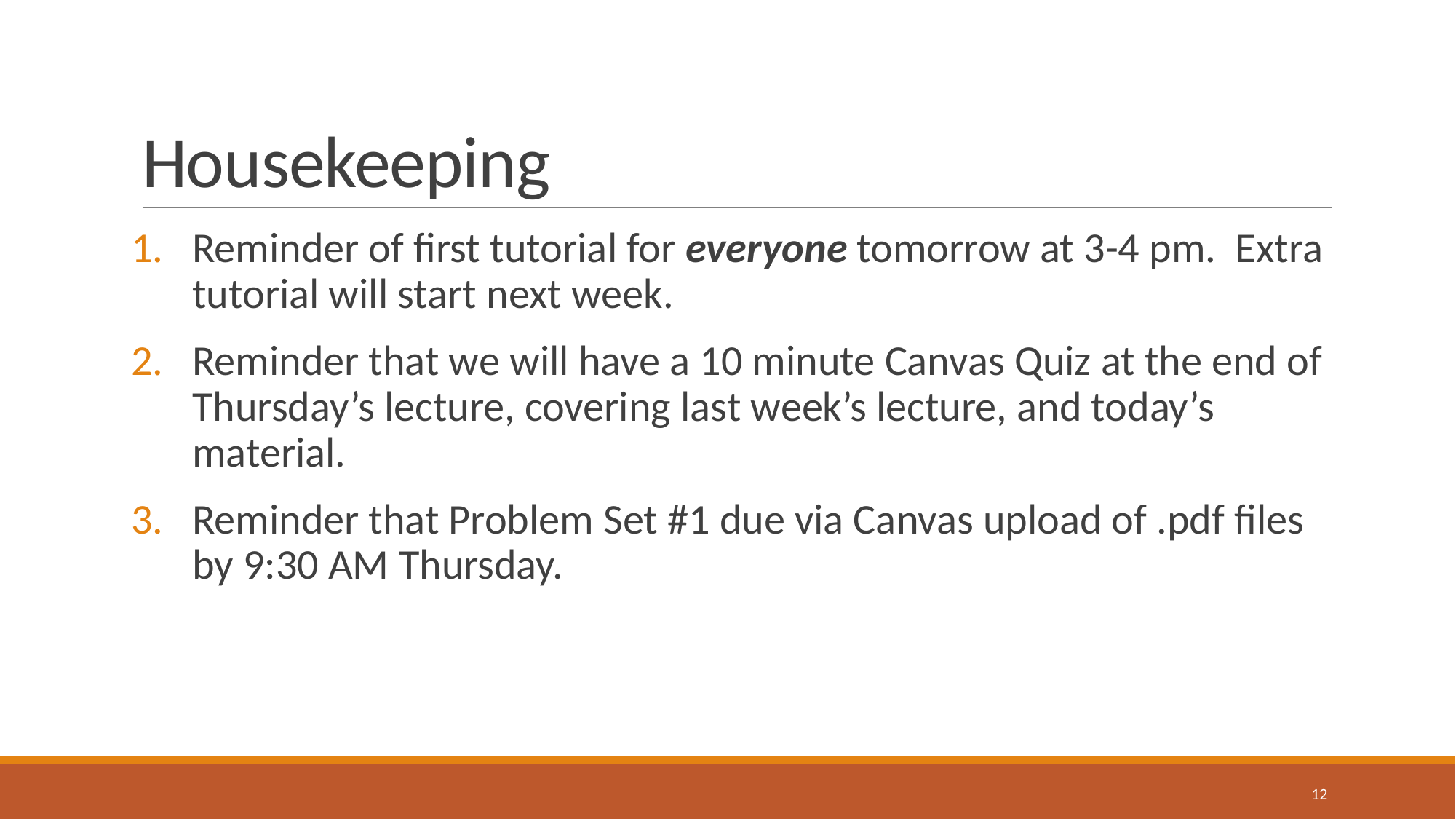

# Housekeeping
Reminder of first tutorial for everyone tomorrow at 3-4 pm.  Extra tutorial will start next week.
Reminder that we will have a 10 minute Canvas Quiz at the end of Thursday’s lecture, covering last week’s lecture, and today’s material.
Reminder that Problem Set #1 due via Canvas upload of .pdf files by 9:30 AM Thursday.

12